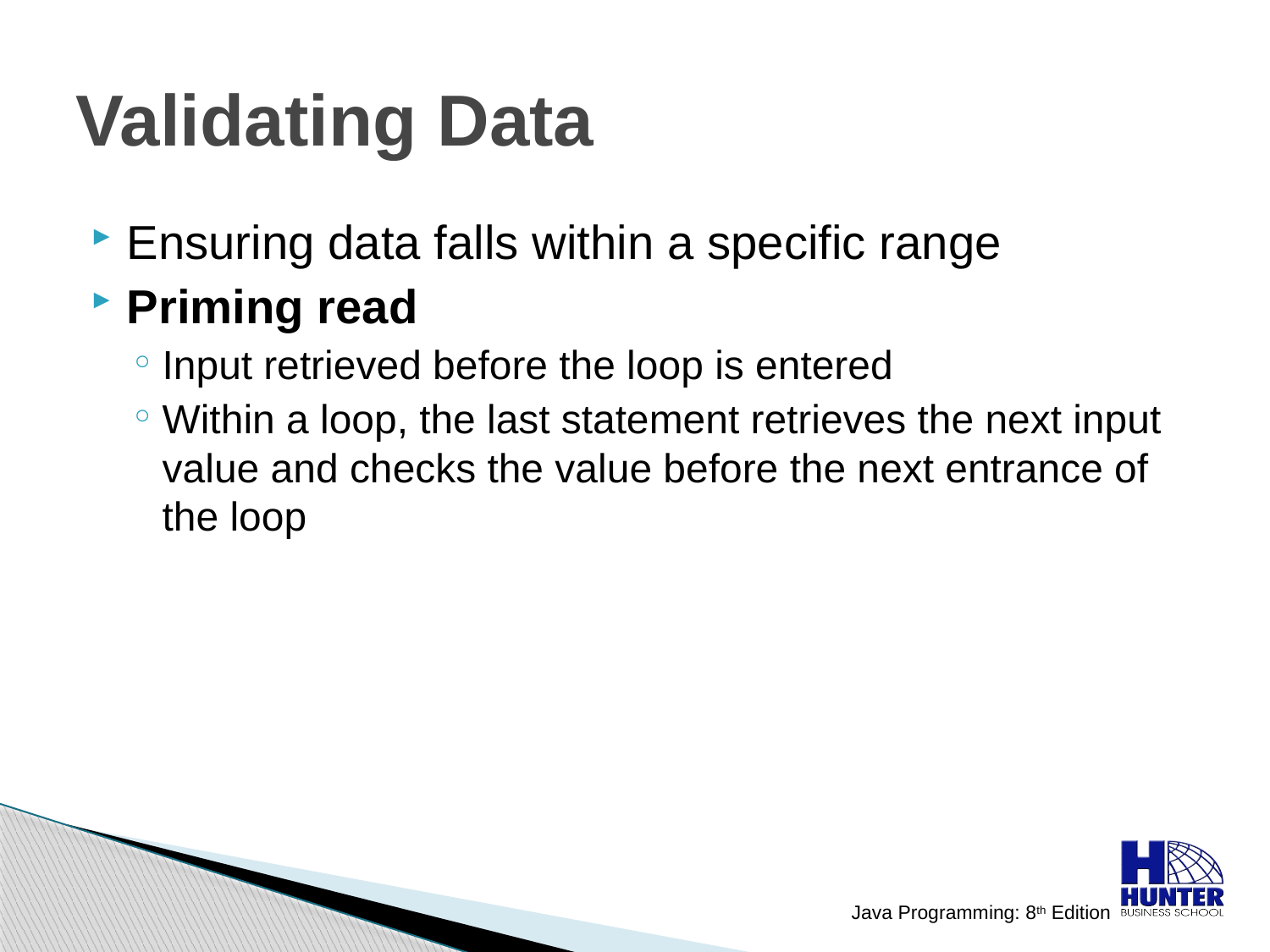

# Validating Data
Ensuring data falls within a specific range
Priming read
Input retrieved before the loop is entered
Within a loop, the last statement retrieves the next input value and checks the value before the next entrance of the loop